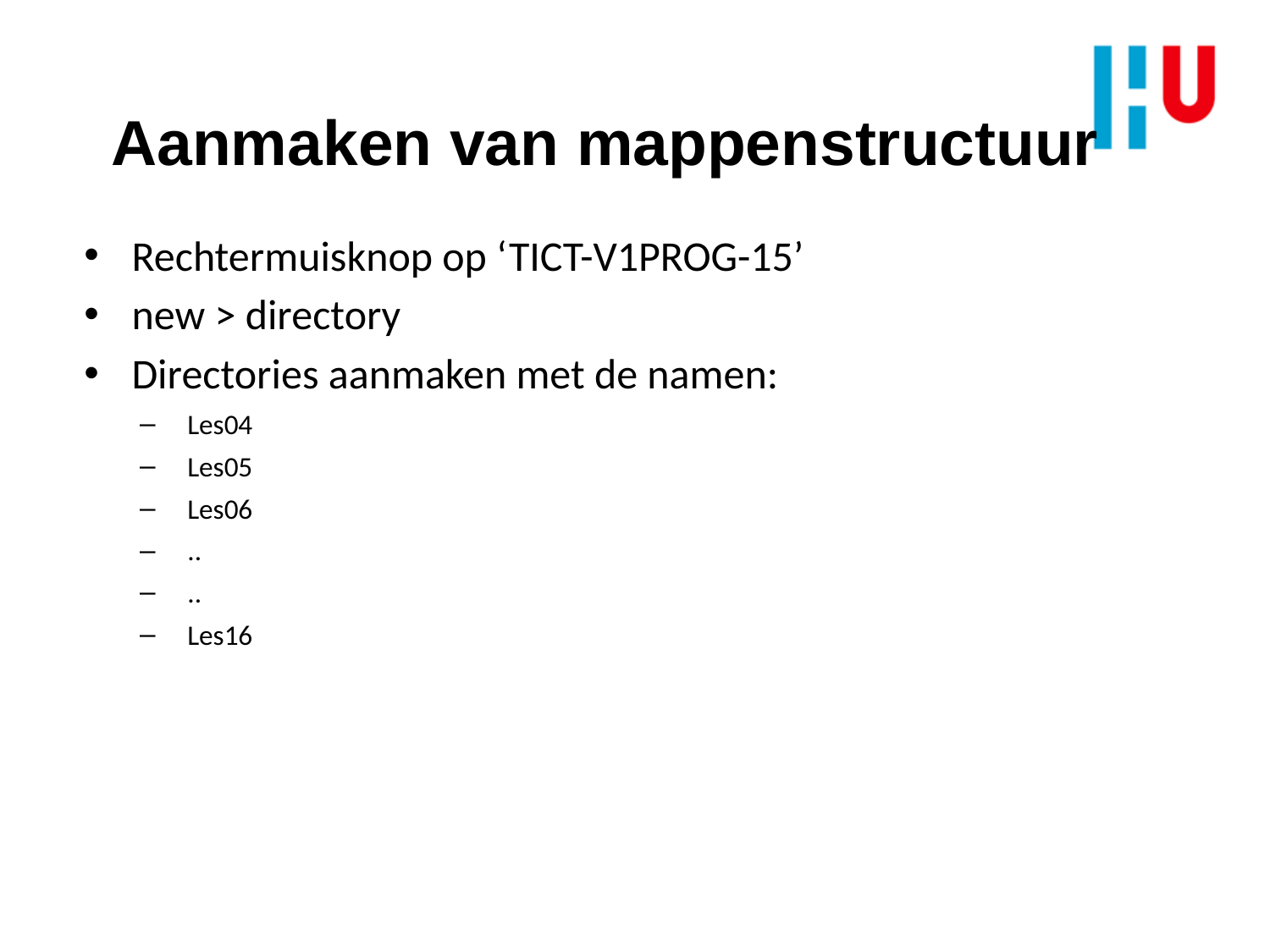

Aanmaken van mappenstructuur
Rechtermuisknop op ‘TICT-V1PROG-15’
new > directory
Directories aanmaken met de namen:
Les04
Les05
Les06
..
..
Les16